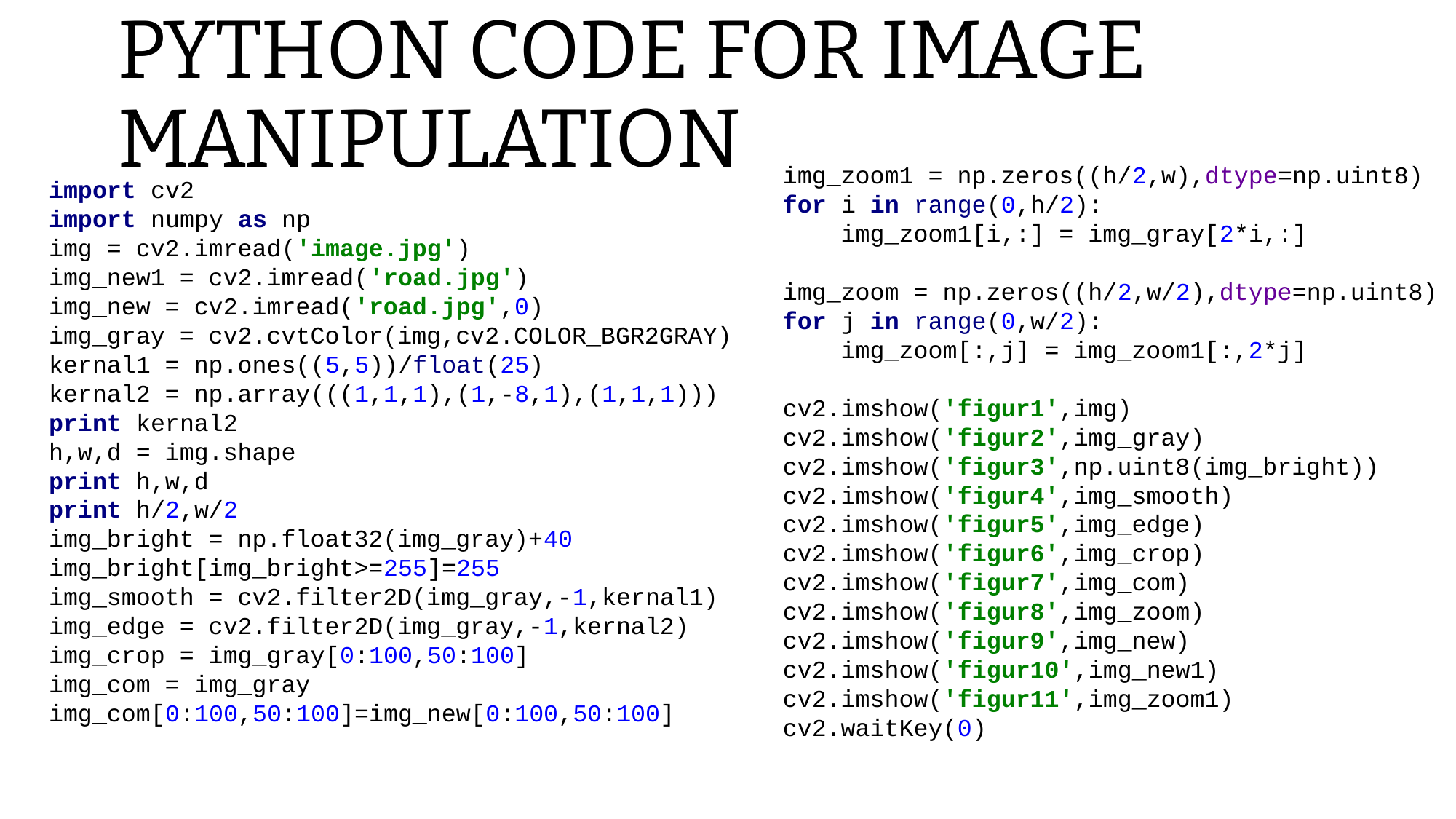

# Python code for image manipulation
img_zoom1 = np.zeros((h/2,w),dtype=np.uint8)
for i in range(0,h/2):
    img_zoom1[i,:] = img_gray[2*i,:]
img_zoom = np.zeros((h/2,w/2),dtype=np.uint8)
for j in range(0,w/2):
    img_zoom[:,j] = img_zoom1[:,2*j]
cv2.imshow('figur1',img)
cv2.imshow('figur2',img_gray)
cv2.imshow('figur3',np.uint8(img_bright))
cv2.imshow('figur4',img_smooth)
cv2.imshow('figur5',img_edge)
cv2.imshow('figur6',img_crop)
cv2.imshow('figur7',img_com)
cv2.imshow('figur8',img_zoom)
cv2.imshow('figur9',img_new)
cv2.imshow('figur10',img_new1)
cv2.imshow('figur11',img_zoom1)
cv2.waitKey(0)
import cv2
import numpy as np
img = cv2.imread('image.jpg')
img_new1 = cv2.imread('road.jpg')
img_new = cv2.imread('road.jpg',0)
img_gray = cv2.cvtColor(img,cv2.COLOR_BGR2GRAY)
kernal1 = np.ones((5,5))/float(25)
kernal2 = np.array(((1,1,1),(1,-8,1),(1,1,1)))
print kernal2
h,w,d = img.shape
print h,w,d
print h/2,w/2
img_bright = np.float32(img_gray)+40
img_bright[img_bright>=255]=255
img_smooth = cv2.filter2D(img_gray,-1,kernal1)
img_edge = cv2.filter2D(img_gray,-1,kernal2)
img_crop = img_gray[0:100,50:100]
img_com = img_gray
img_com[0:100,50:100]=img_new[0:100,50:100]